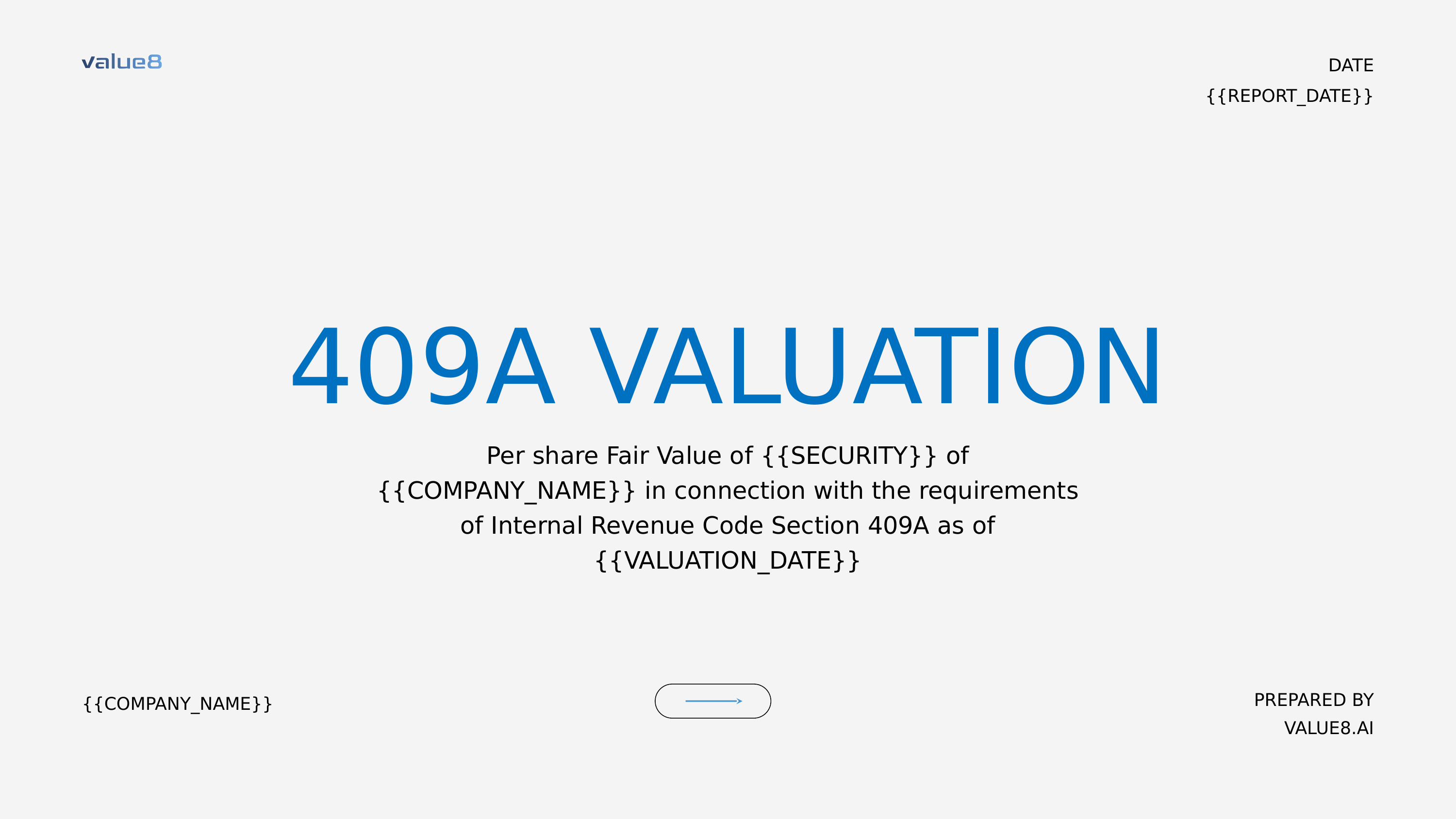

DATE
{{REPORT_DATE}}
409A VALUATION
Per share Fair Value of {{SECURITY}} of {{COMPANY_NAME}} in connection with the requirements of Internal Revenue Code Section 409A as of {{VALUATION_DATE}}

PREPARED BY
{{COMPANY_NAME}}
VALUE8.AI